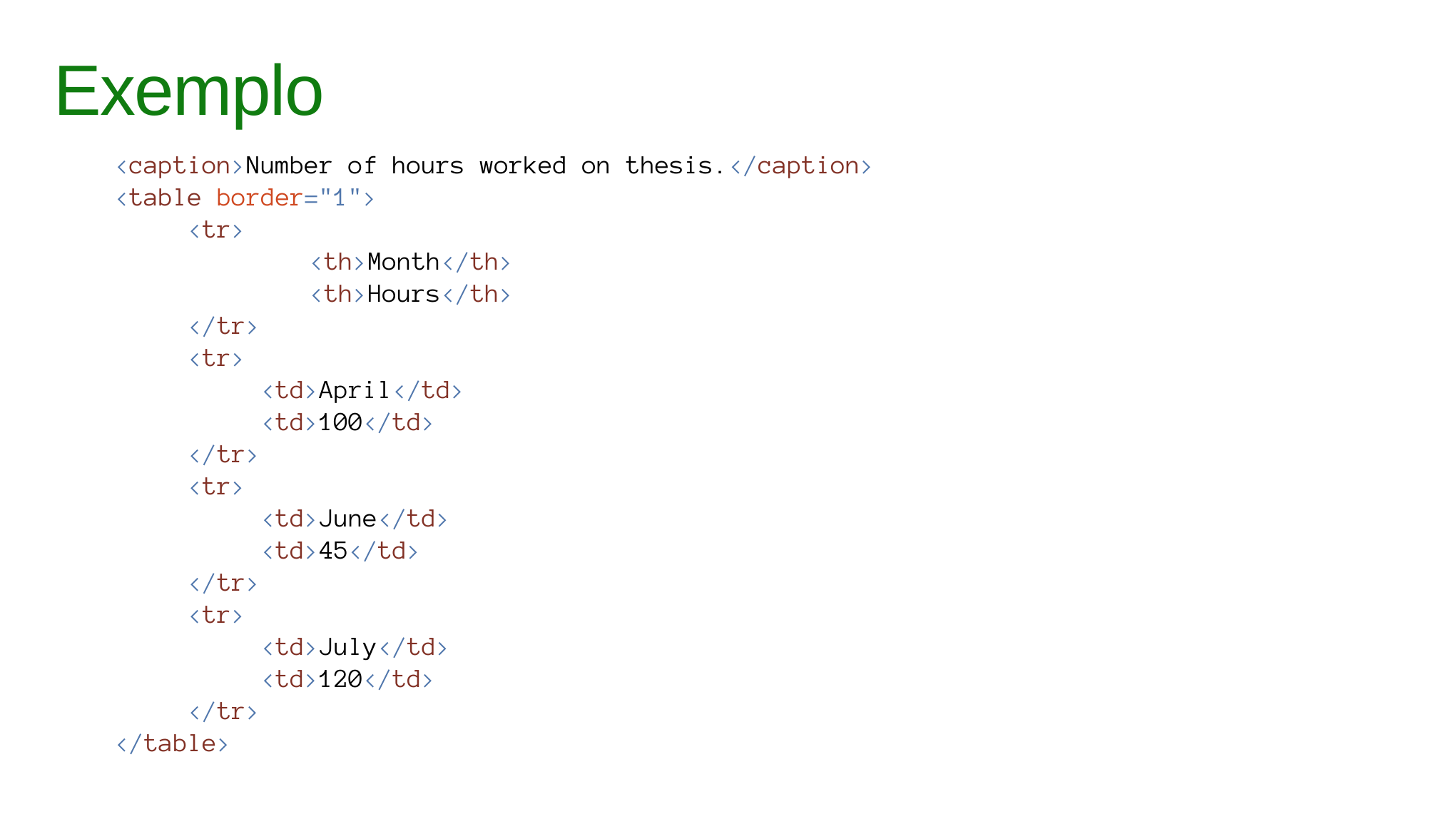

# Exemplo
<caption>Number of hours worked on thesis.</caption>
<table border="1">
     <tr>
	      <th>Month</th>
	      <th>Hours</th>
     </tr>
     <tr>
          <td>April</td>
          <td>100</td>
     </tr>
     <tr>
          <td>June</td>
          <td>45</td>
     </tr>
     <tr>
          <td>July</td>
          <td>120</td>
     </tr>
</table>